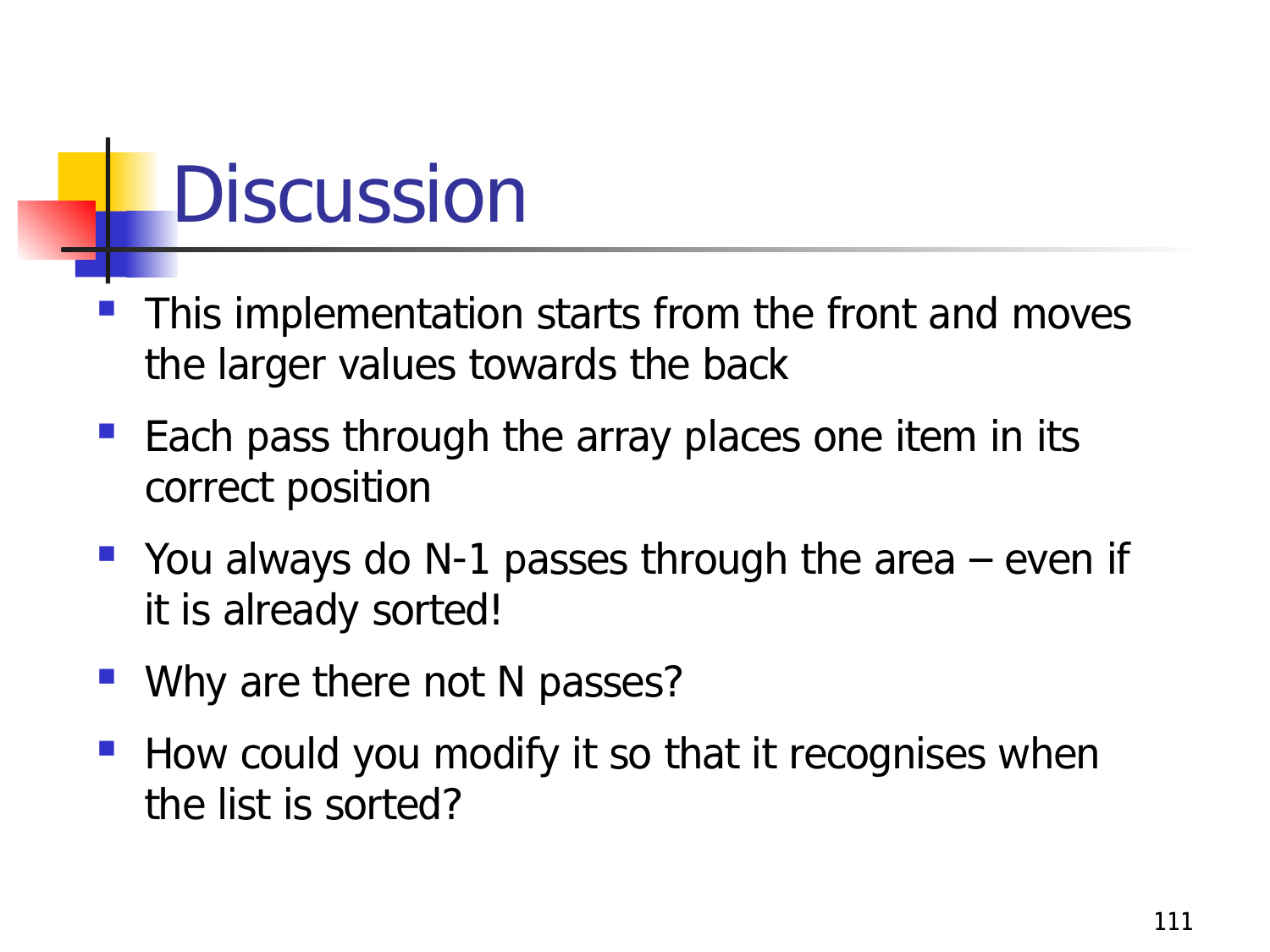

# Discussion
This implementation starts from the front and moves the larger values towards the back
Each pass through the array places one item in its correct position
You always do N-1 passes through the area – even if it is already sorted!
Why are there not N passes?
How could you modify it so that it recognises when the list is sorted?
111